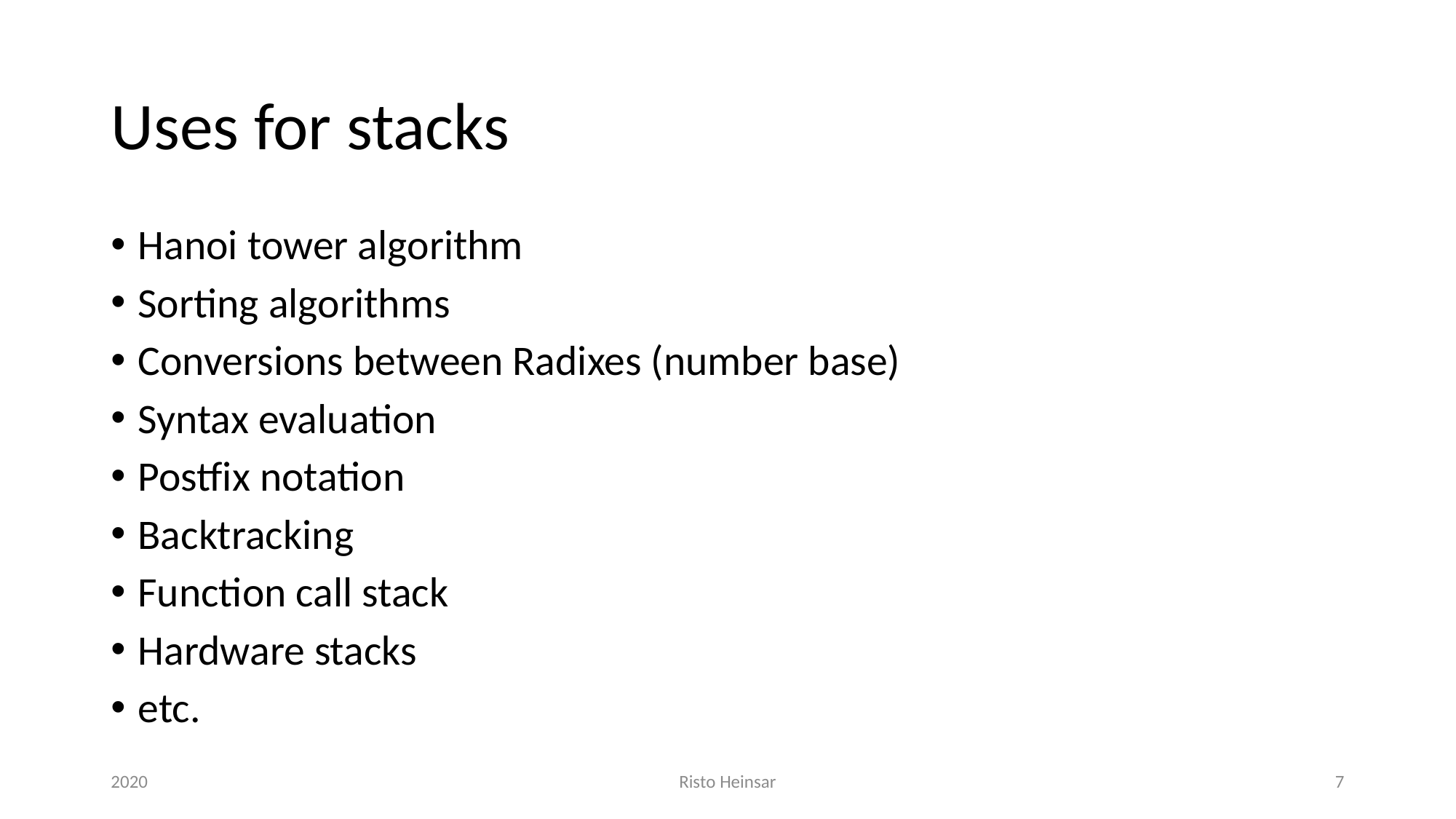

# Uses for stacks
Hanoi tower algorithm
Sorting algorithms
Conversions between Radixes (number base)
Syntax evaluation
Postfix notation
Backtracking
Function call stack
Hardware stacks
etc.

2020
Risto Heinsar
7